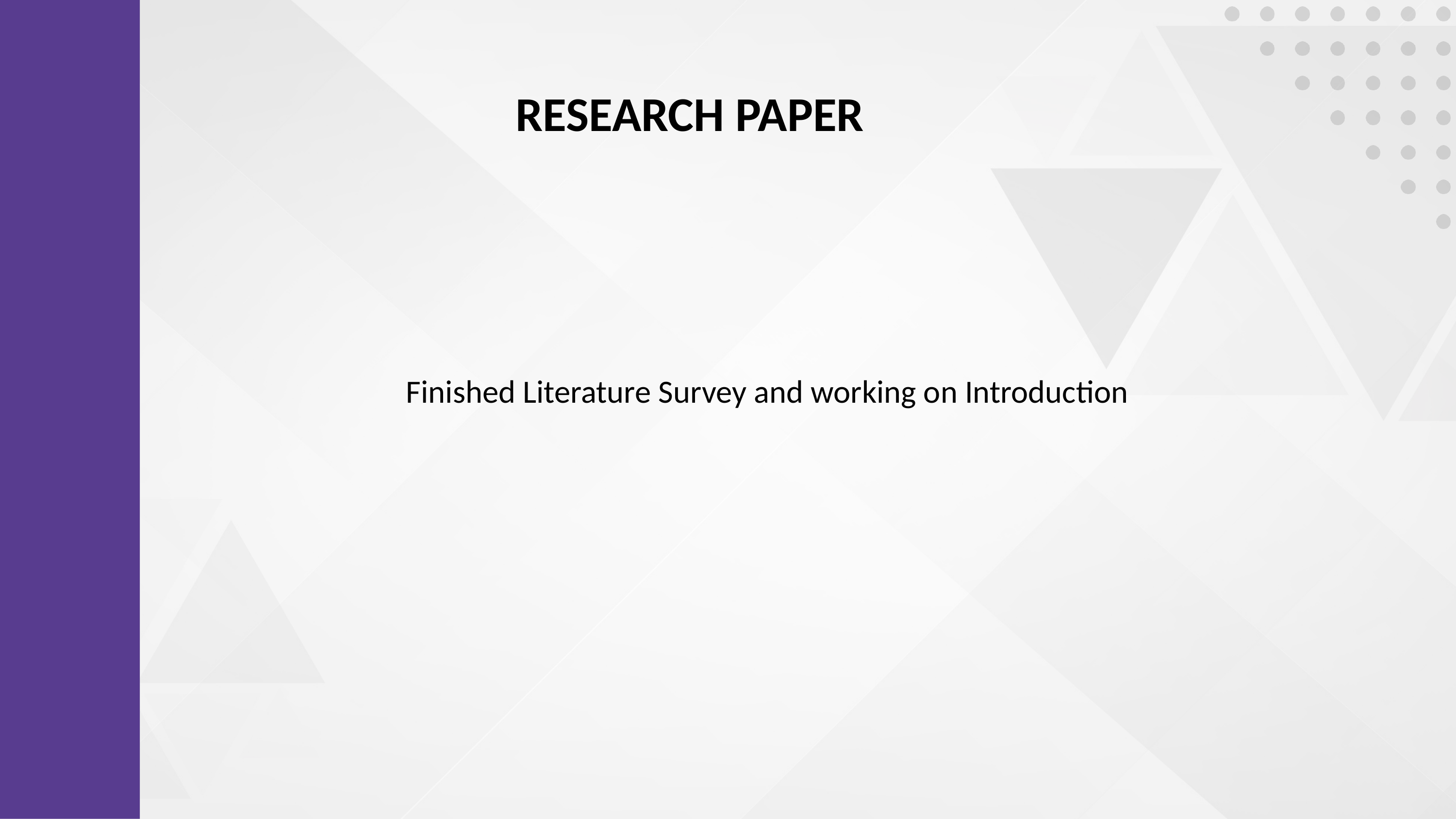

RESEARCH PAPER

Finished Literature Survey and working on Introduction